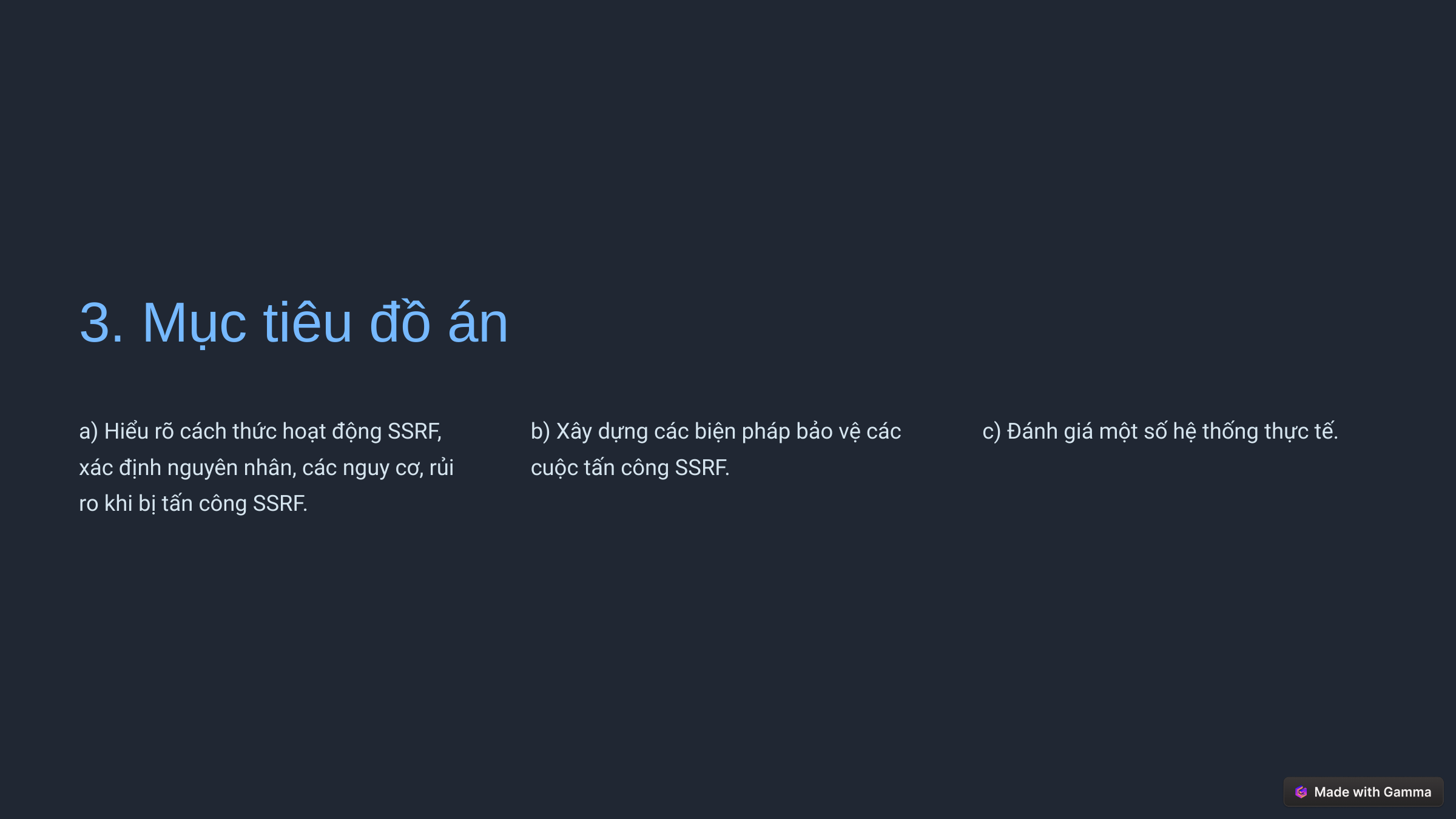

3. Mục tiêu đồ án
a) Hiểu rõ cách thức hoạt động SSRF, xác định nguyên nhân, các nguy cơ, rủi ro khi bị tấn công SSRF.
b) Xây dựng các biện pháp bảo vệ các cuộc tấn công SSRF.
c) Đánh giá một số hệ thống thực tế.